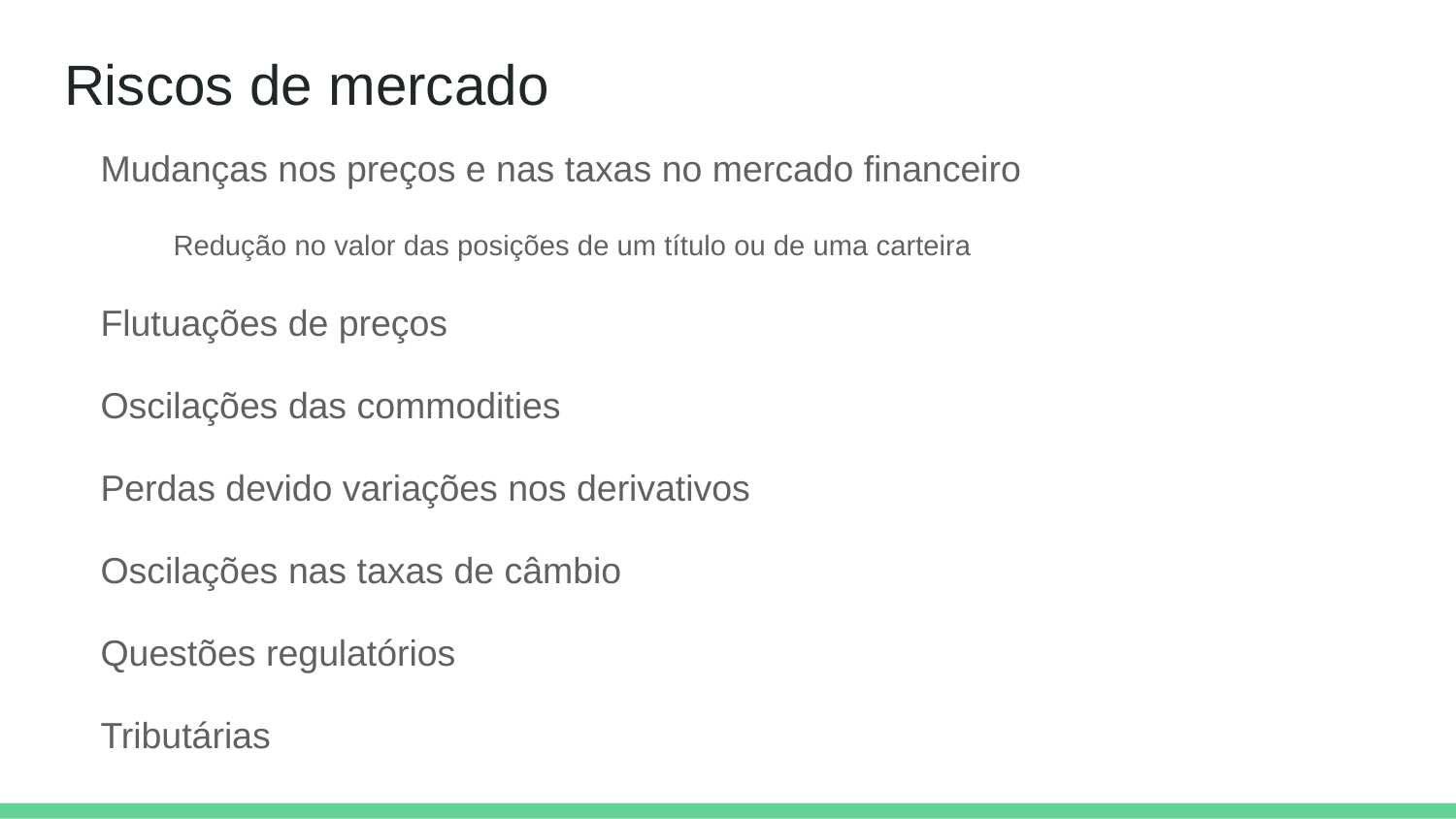

# Riscos de mercado
Mudanças nos preços e nas taxas no mercado financeiro
Redução no valor das posições de um título ou de uma carteira
Flutuações de preços
Oscilações das commodities
Perdas devido variações nos derivativos
Oscilações nas taxas de câmbio
Questões regulatórios
Tributárias